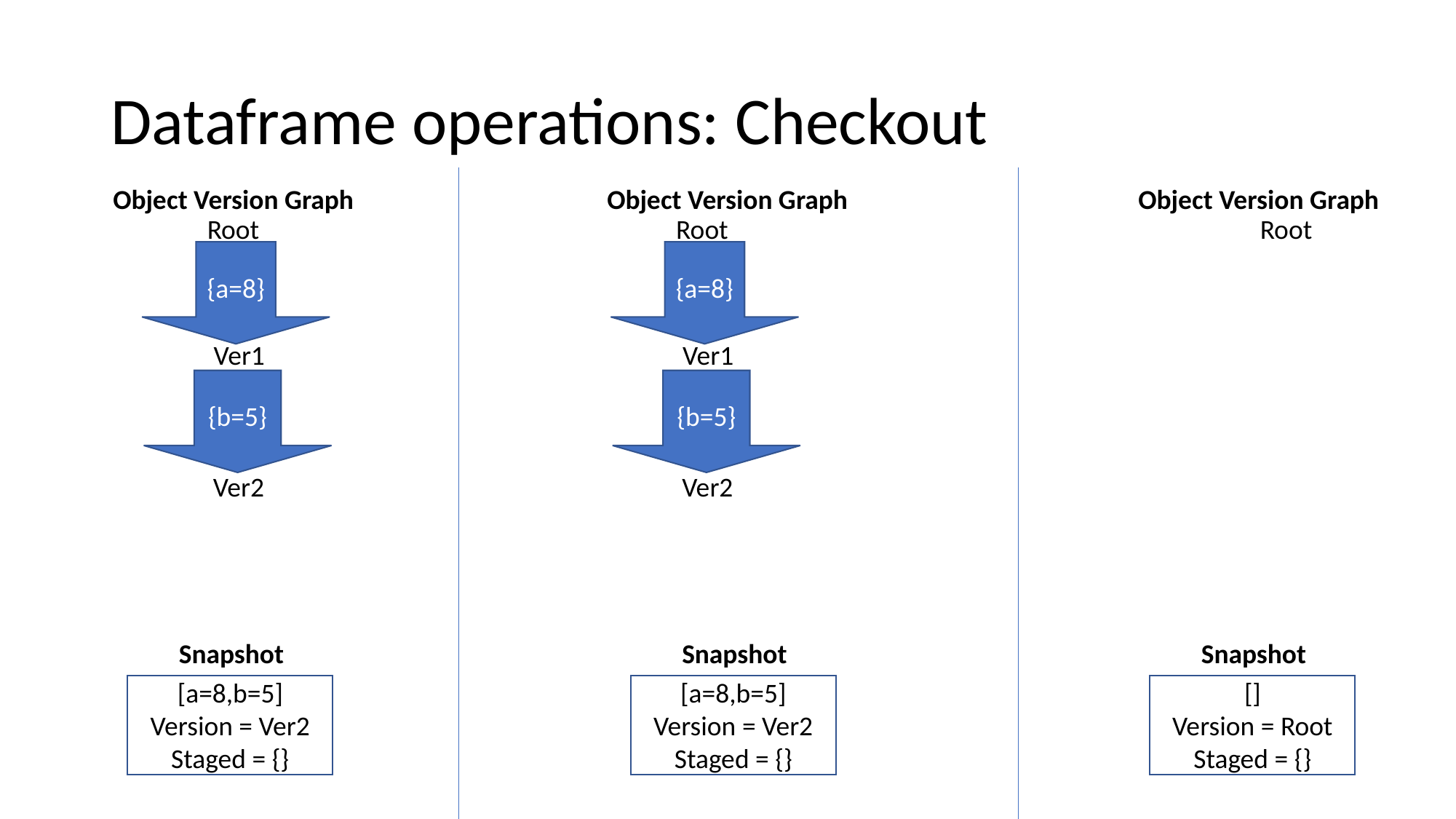

# Dataframe operations: Checkout
Object Version Graph
Object Version Graph
Object Version Graph
Root
Root
Root
{a=8}
{a=8}
Ver1
Ver1
{b=5}
{b=5}
Ver2
Ver2
Snapshot
Snapshot
Snapshot
[a=8,b=5]
Version = Ver2
Staged = {}
[a=8,b=5]
Version = Ver2
Staged = {}
[]
Version = Root
Staged = {}